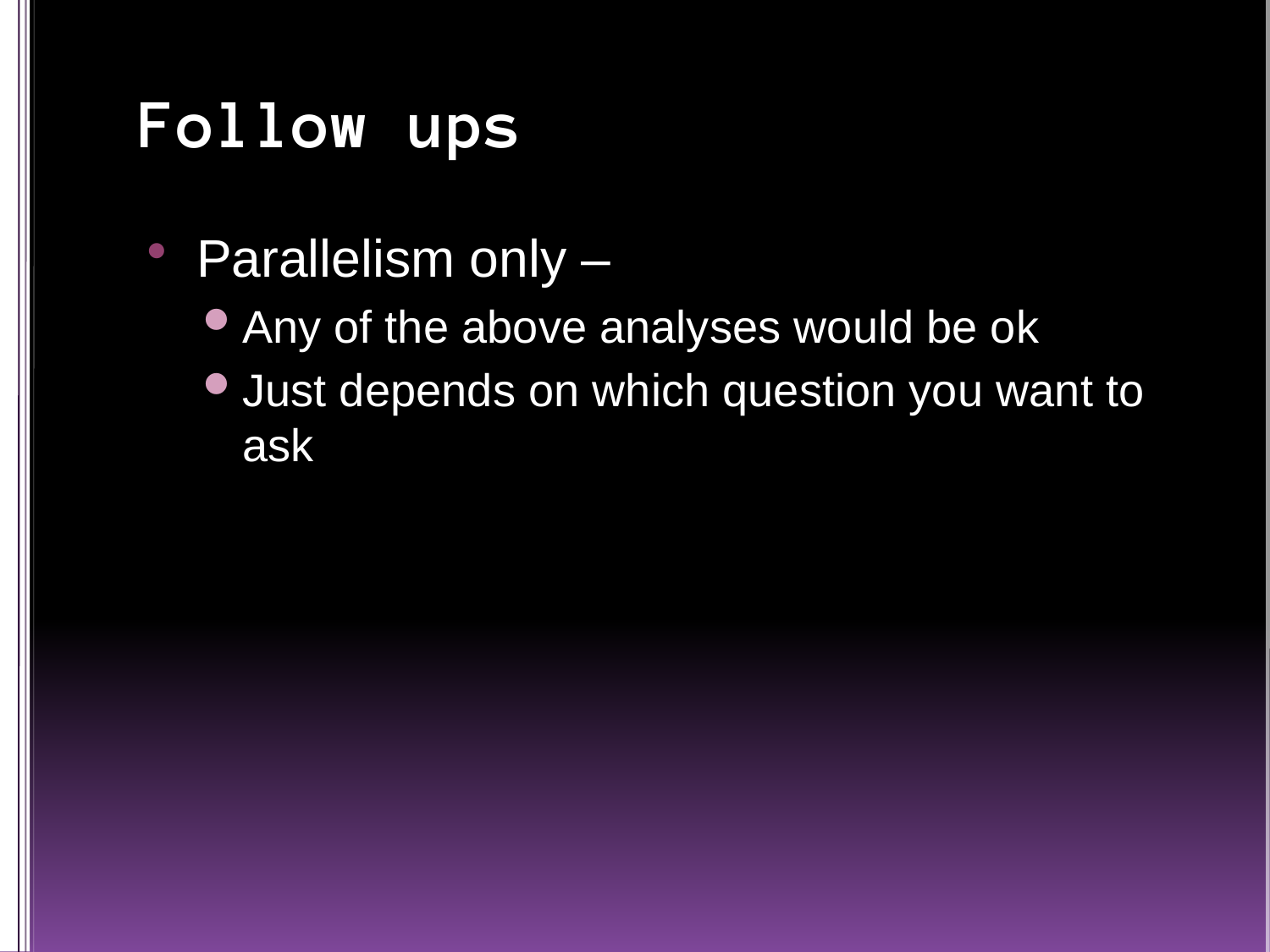

# Follow ups
Parallelism only –
Any of the above analyses would be ok
Just depends on which question you want to ask